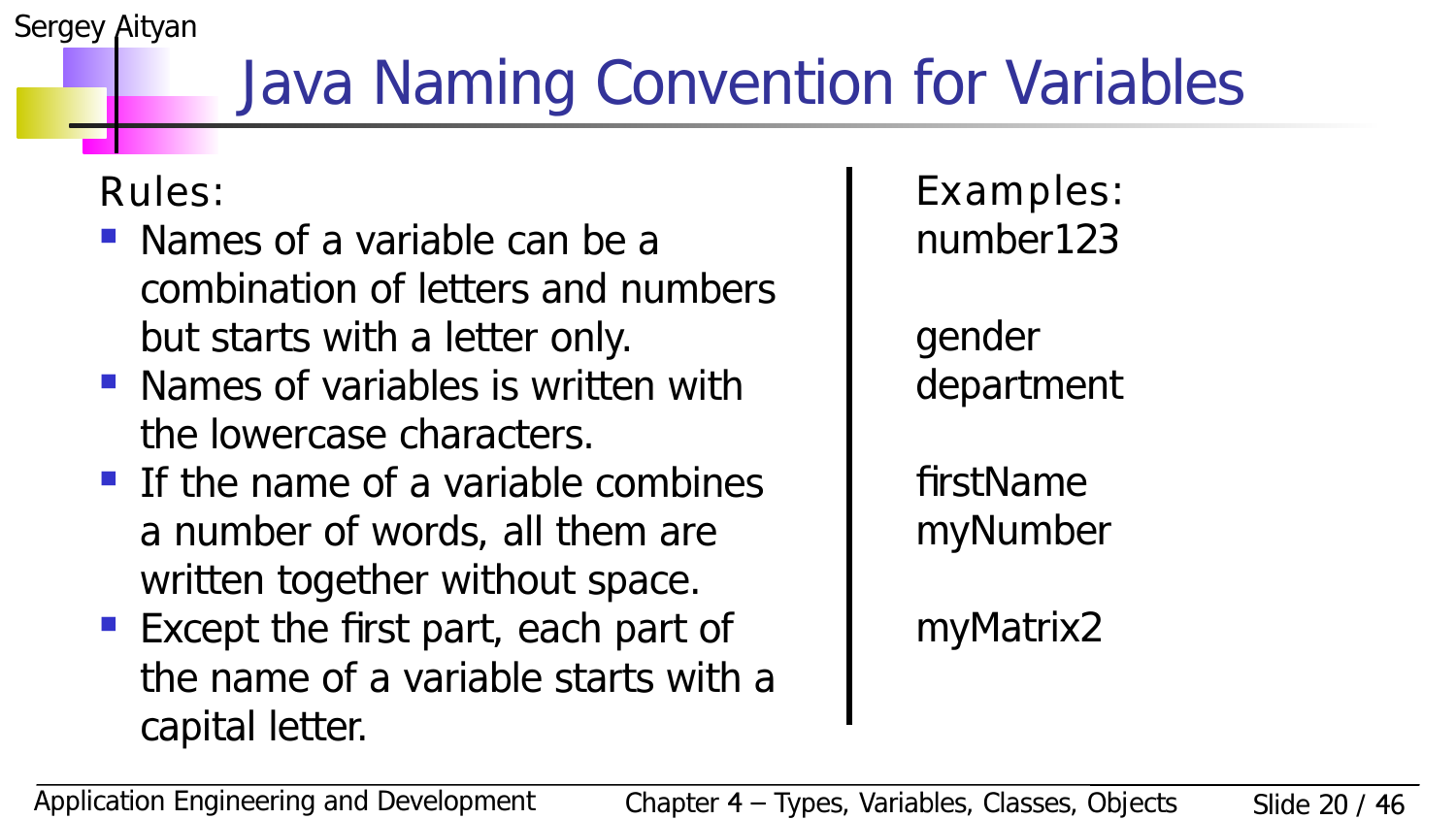

# Java Naming Convention for Variables
Examples:
number123

gender
department

firstName
myNumber

myMatrix2
Rules:
Names of a variable can be a combination of letters and numbers but starts with a letter only.
Names of variables is written with the lowercase characters.
If the name of a variable combines a number of words, all them are written together without space.
Except the first part, each part of the name of a variable starts with a capital letter.